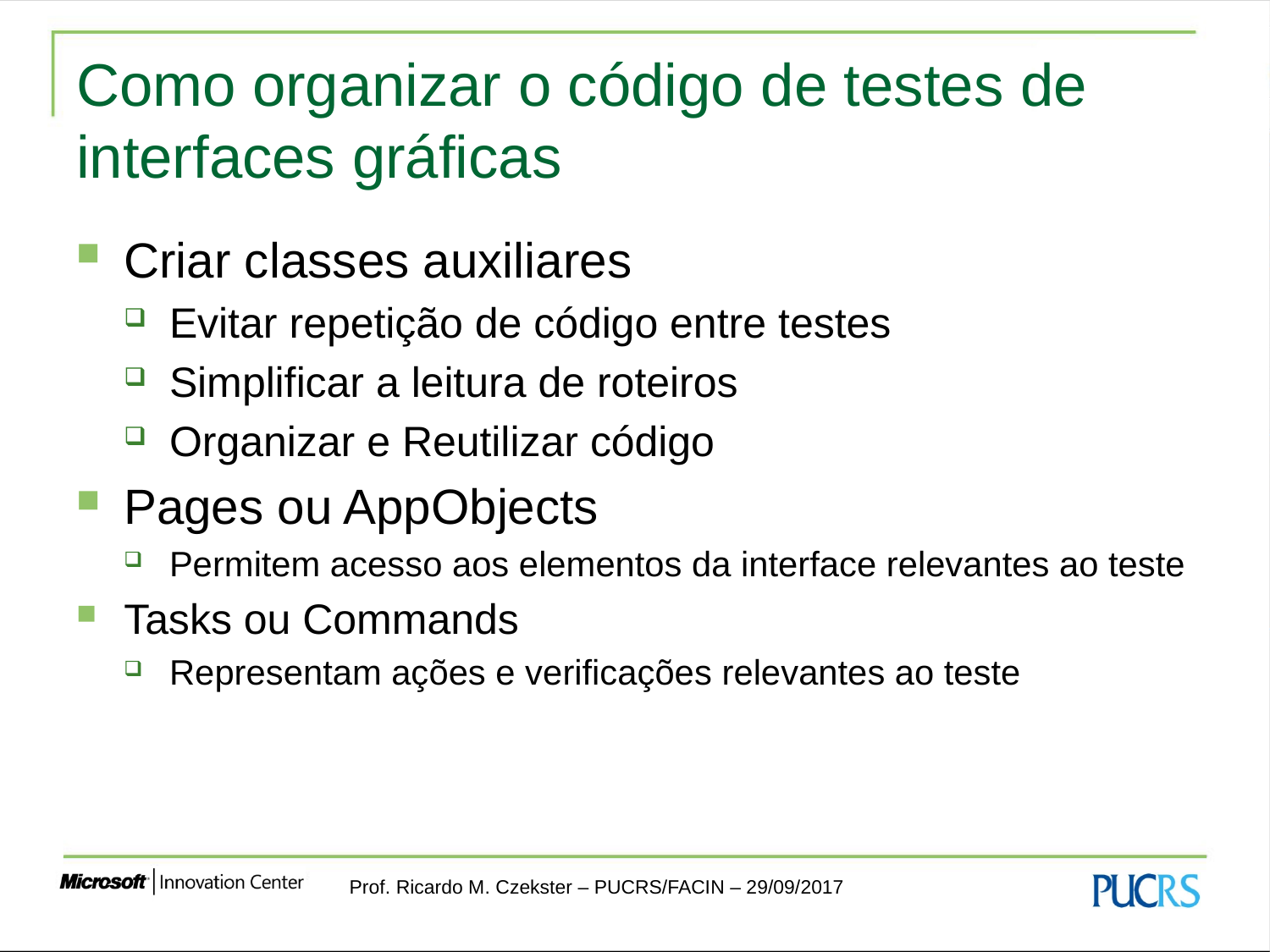

# Como organizar o código de testes de interfaces gráficas
Criar classes auxiliares
Evitar repetição de código entre testes
Simplificar a leitura de roteiros
Organizar e Reutilizar código
Pages ou AppObjects
Permitem acesso aos elementos da interface relevantes ao teste
Tasks ou Commands
Representam ações e verificações relevantes ao teste